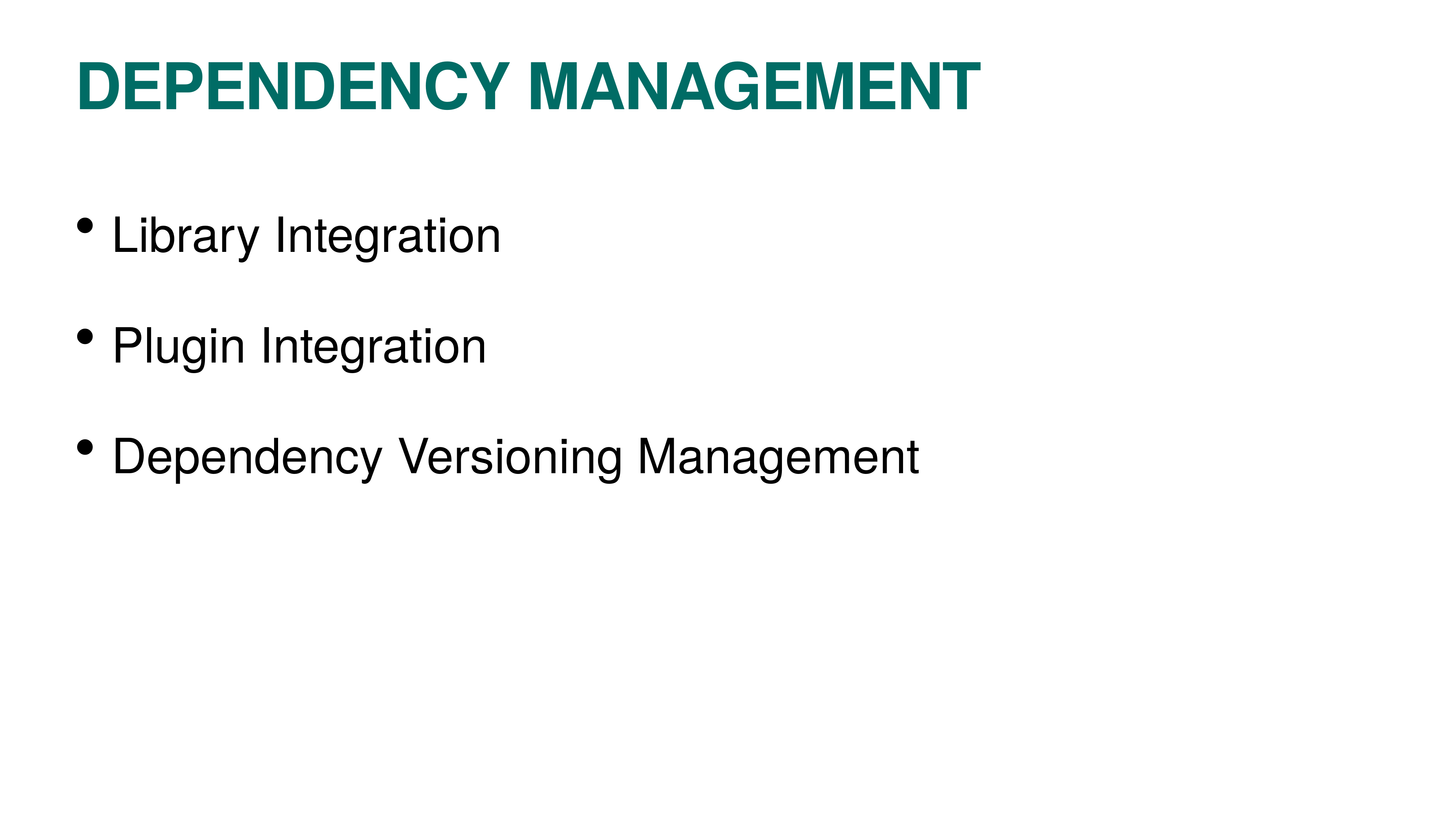

# DEPENDENCY MANAGEMENT
Library Integration
Plugin Integration
Dependency Versioning Management